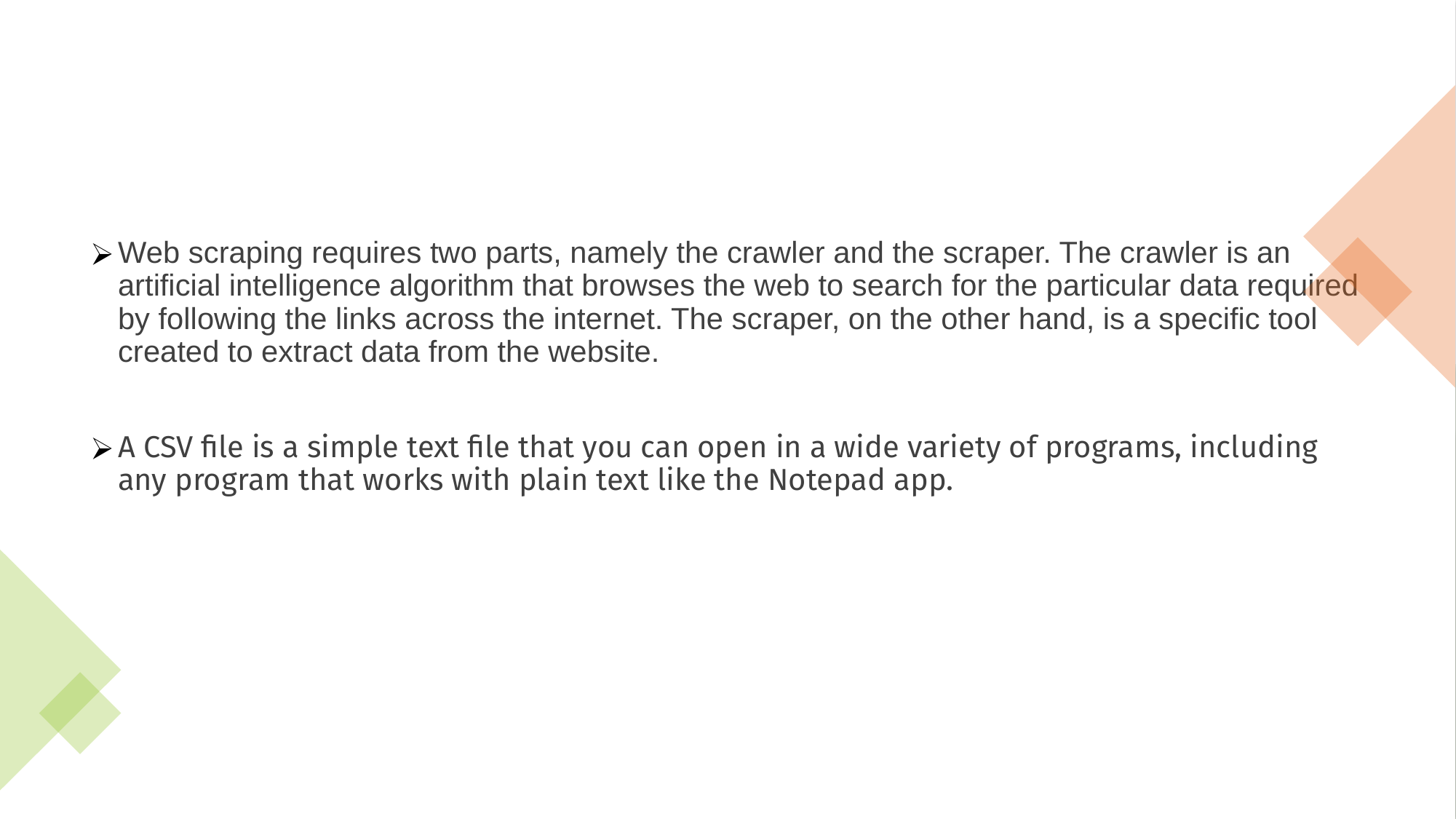

Web scraping requires two parts, namely the crawler and the scraper. The crawler is an artificial intelligence algorithm that browses the web to search for the particular data required by following the links across the internet. The scraper, on the other hand, is a specific tool created to extract data from the website.

A CSV file is a simple text file that you can open in a wide variety of programs, including any program that works with plain text like the Notepad app.